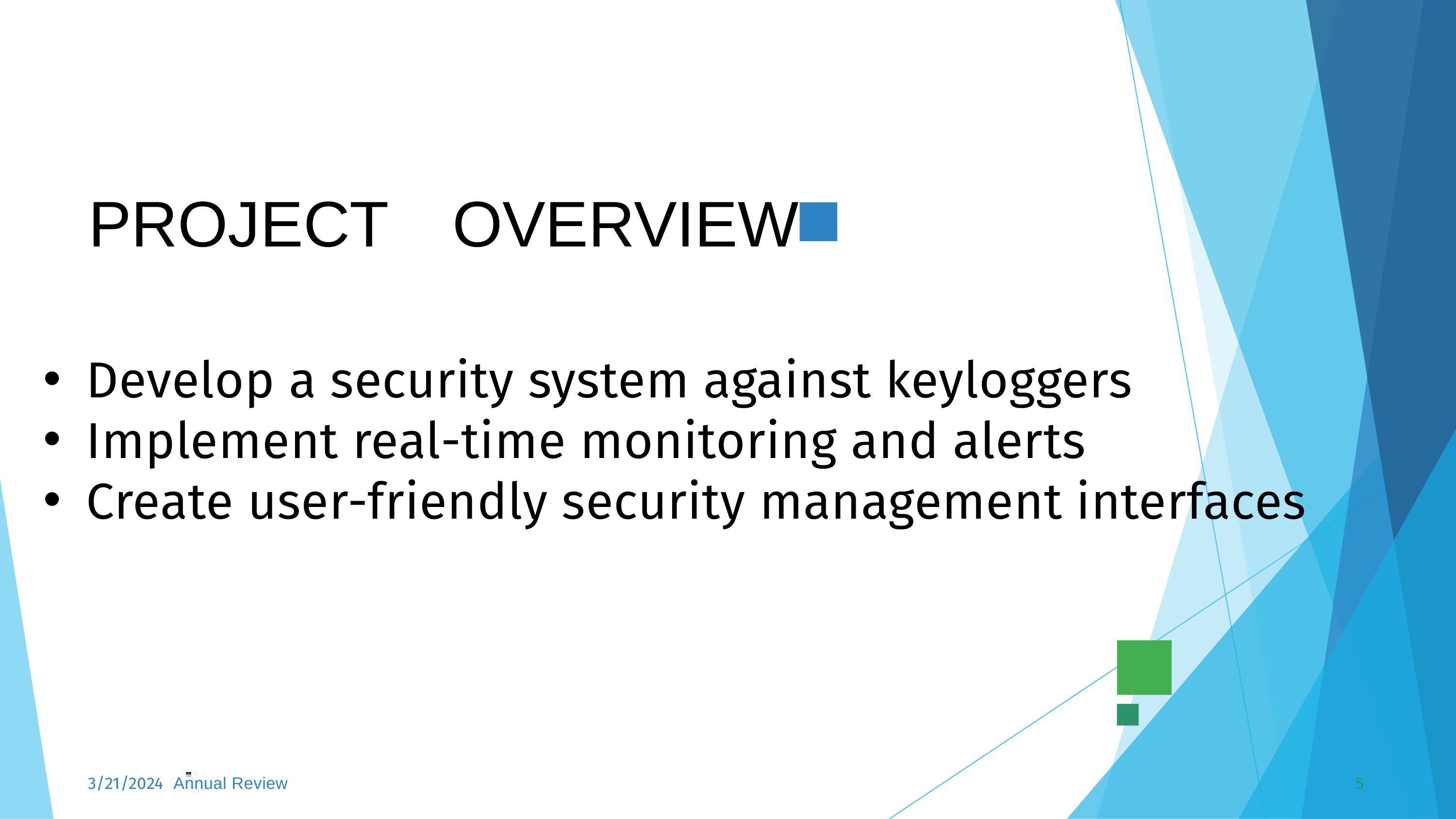

PROJECT	OVERVIEW

Develop a security system against keyloggers
Implement real-time monitoring and alerts
Create user-friendly security management interfaces

3/21/2024  Annual Review
5